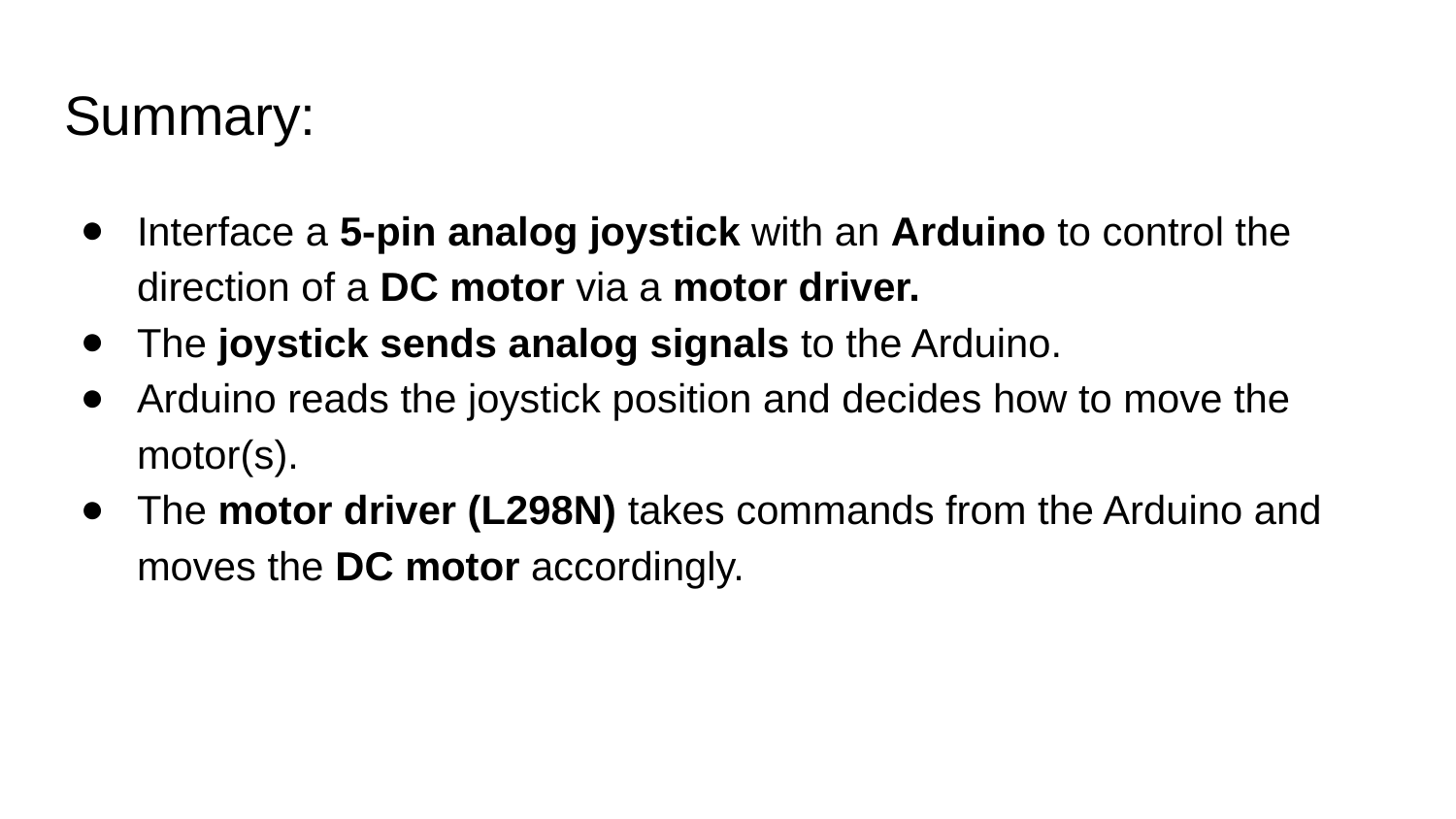

# Summary:
Interface a 5-pin analog joystick with an Arduino to control the direction of a DC motor via a motor driver.
The joystick sends analog signals to the Arduino.
Arduino reads the joystick position and decides how to move the motor(s).
The motor driver (L298N) takes commands from the Arduino and moves the DC motor accordingly.